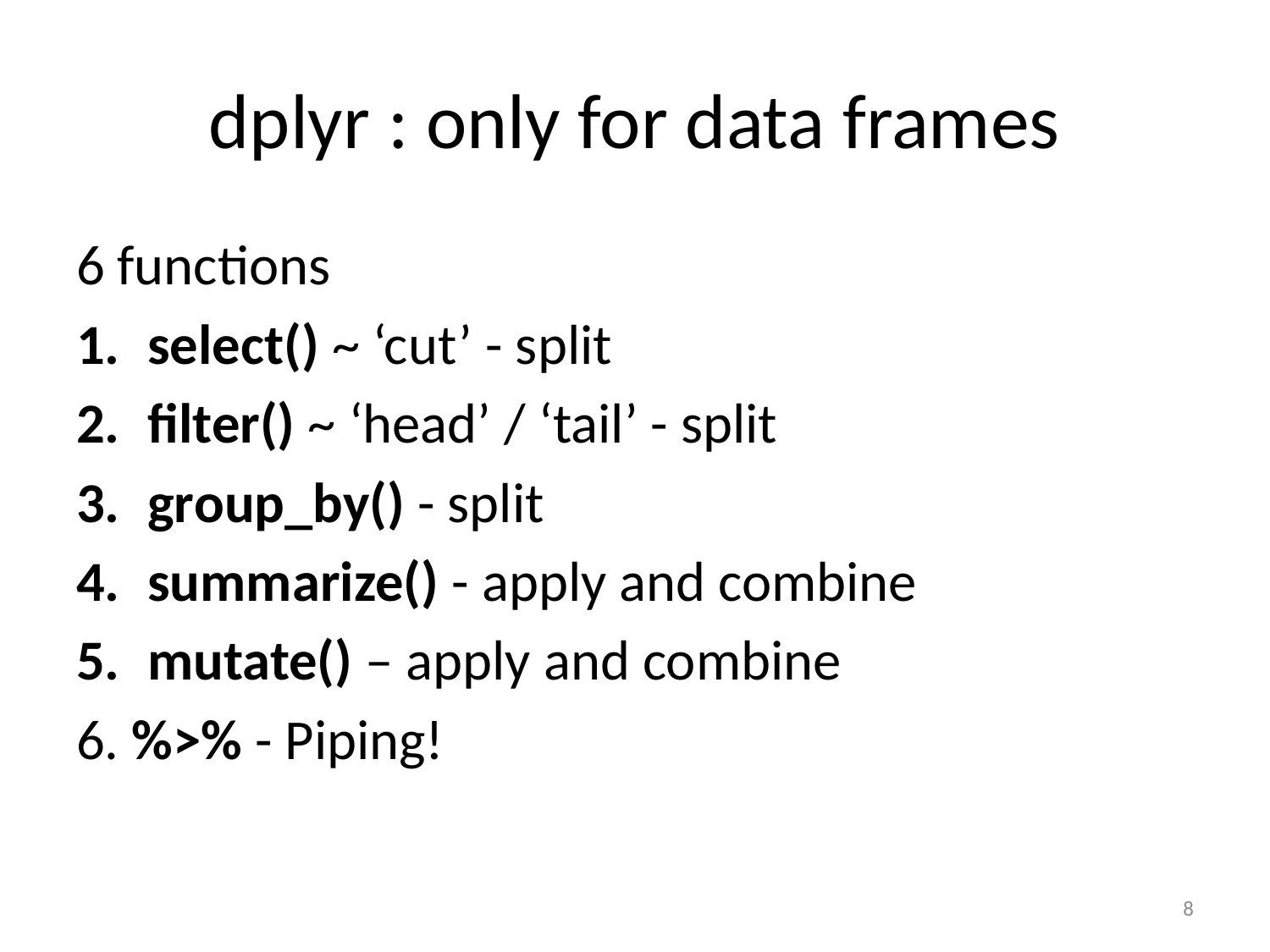

# dplyr : only for data frames
6 functions
select() ~ ‘cut’ - split
filter() ~ ‘head’ / ‘tail’ - split
group_by() - split
summarize() - apply and combine
mutate() – apply and combine
6. %>% - Piping!
8